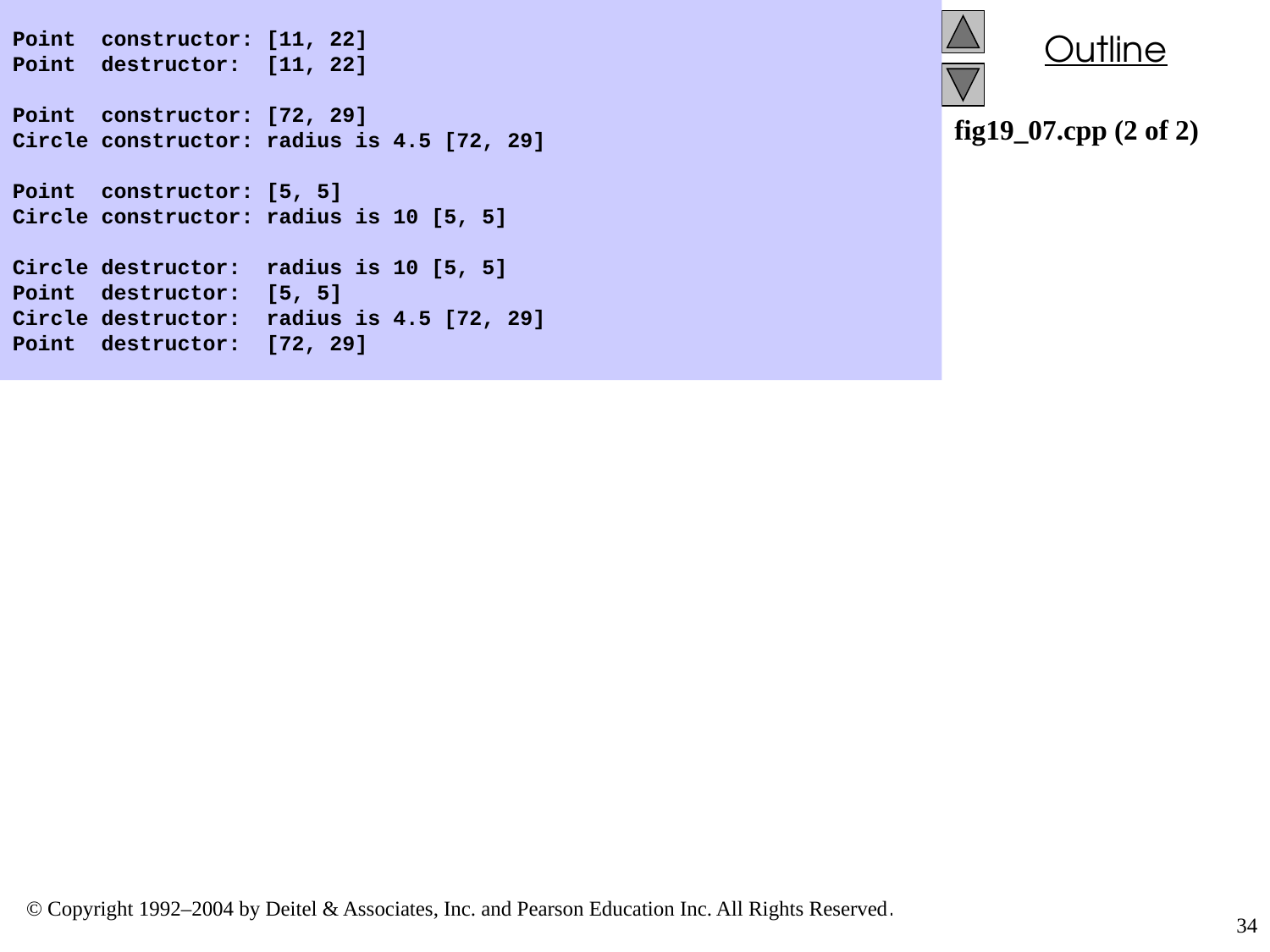

Point  constructor: [11, 22]
Point  destructor:  [11, 22]

Point  constructor: [72, 29]
Circle constructor: radius is 4.5 [72, 29]

Point  constructor: [5, 5]
Circle constructor: radius is 10 [5, 5]

Circle destructor:  radius is 10 [5, 5]
Point  destructor:  [5, 5]
Circle destructor:  radius is 4.5 [72, 29]
Point  destructor:  [72, 29]
fig19_07.cpp (2 of 2)